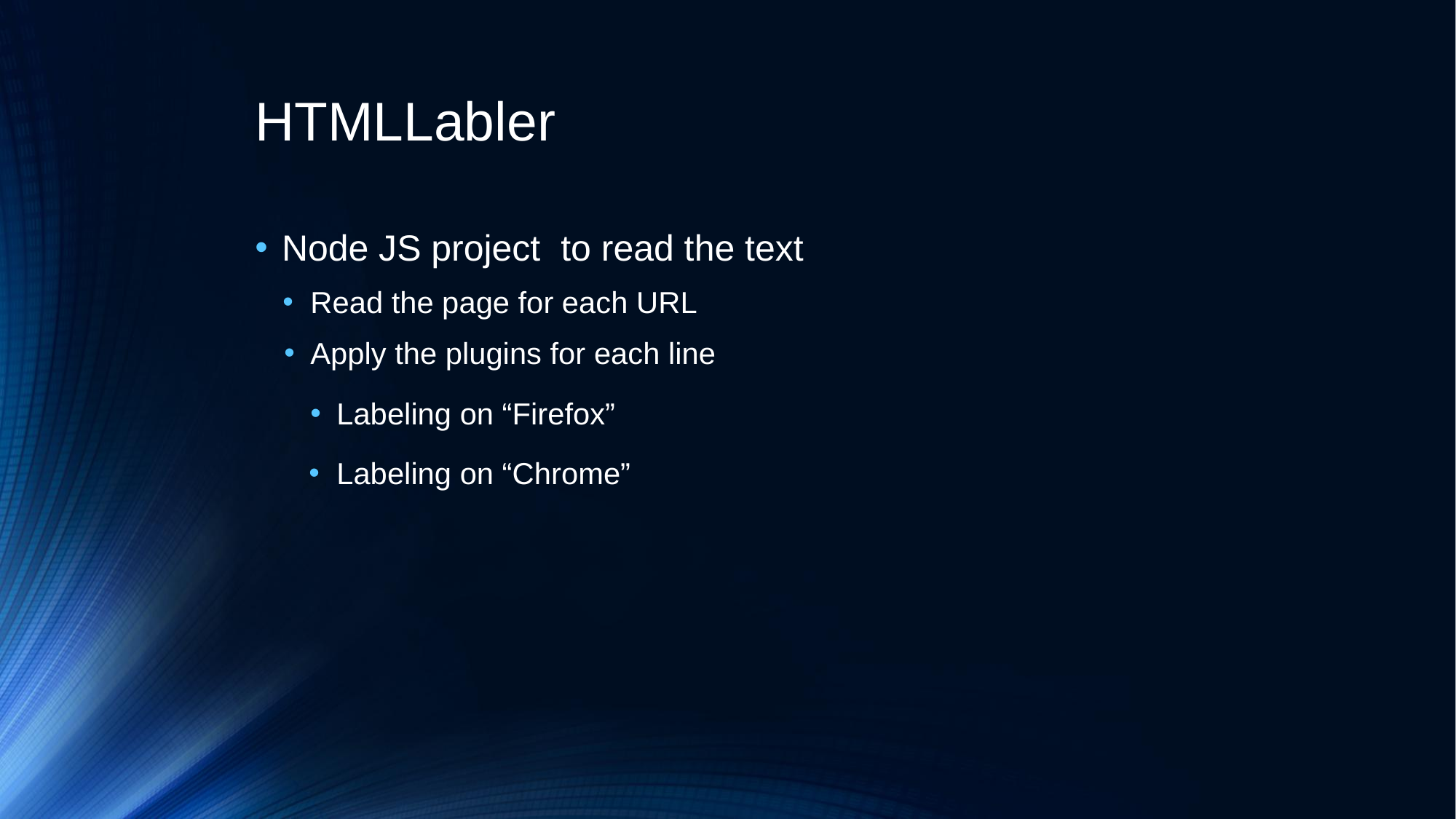

# HTMLLabler
Node JS project  to read the text
Read the page for each URL
Apply the plugins for each line
Labeling on “Firefox”
Labeling on “Chrome”